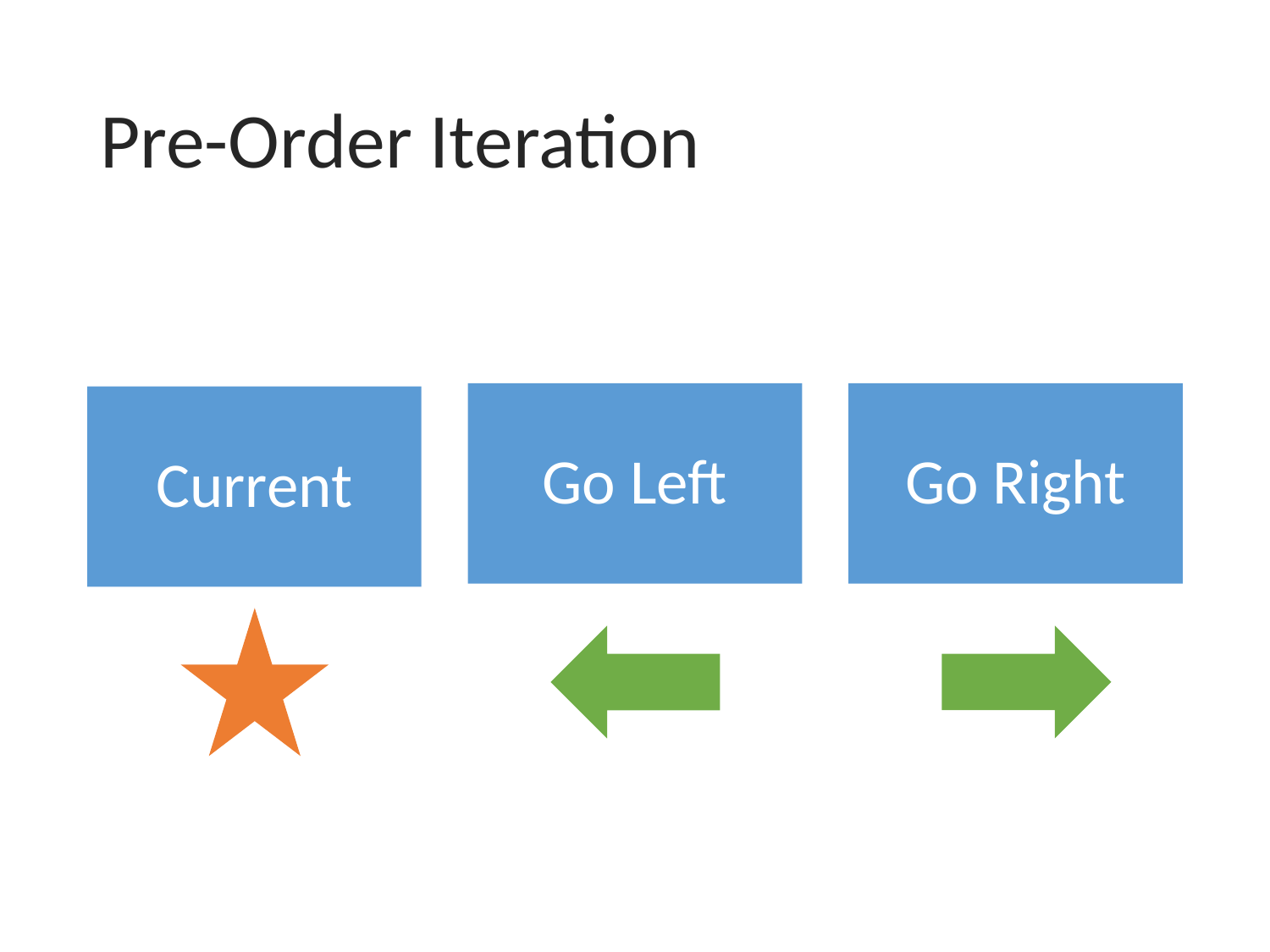

# Pre-Order Iteration

Go Left

Go Right

Current